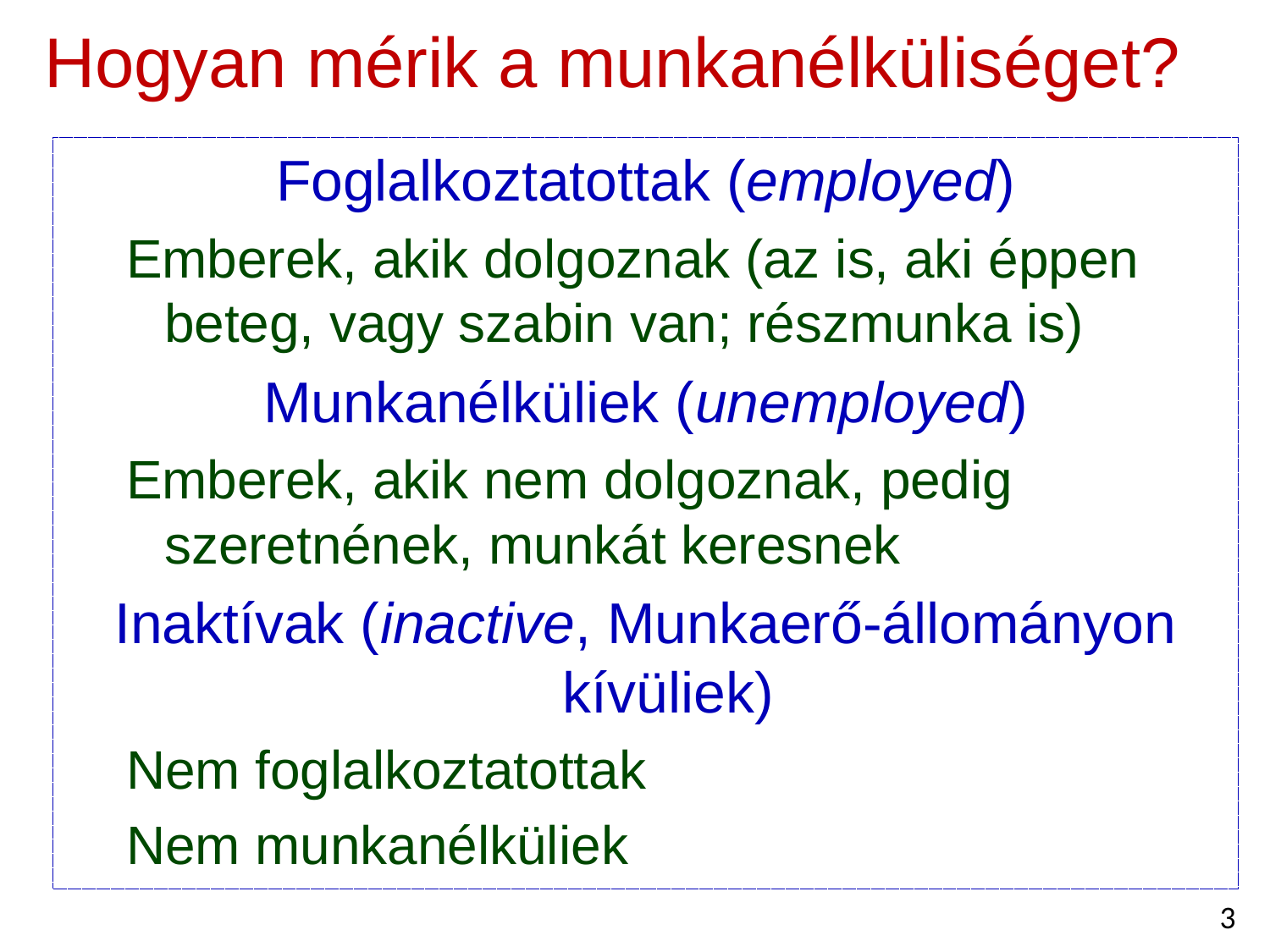

Hogyan mérik a munkanélküliséget?
Foglalkoztatottak (employed)
Emberek, akik dolgoznak (az is, aki éppen beteg, vagy szabin van; részmunka is)
Munkanélküliek (unemployed)
Emberek, akik nem dolgoznak, pedig szeretnének, munkát keresnek
Inaktívak (inactive, Munkaerő-állományon kívüliek)
Nem foglalkoztatottak
Nem munkanélküliek

3